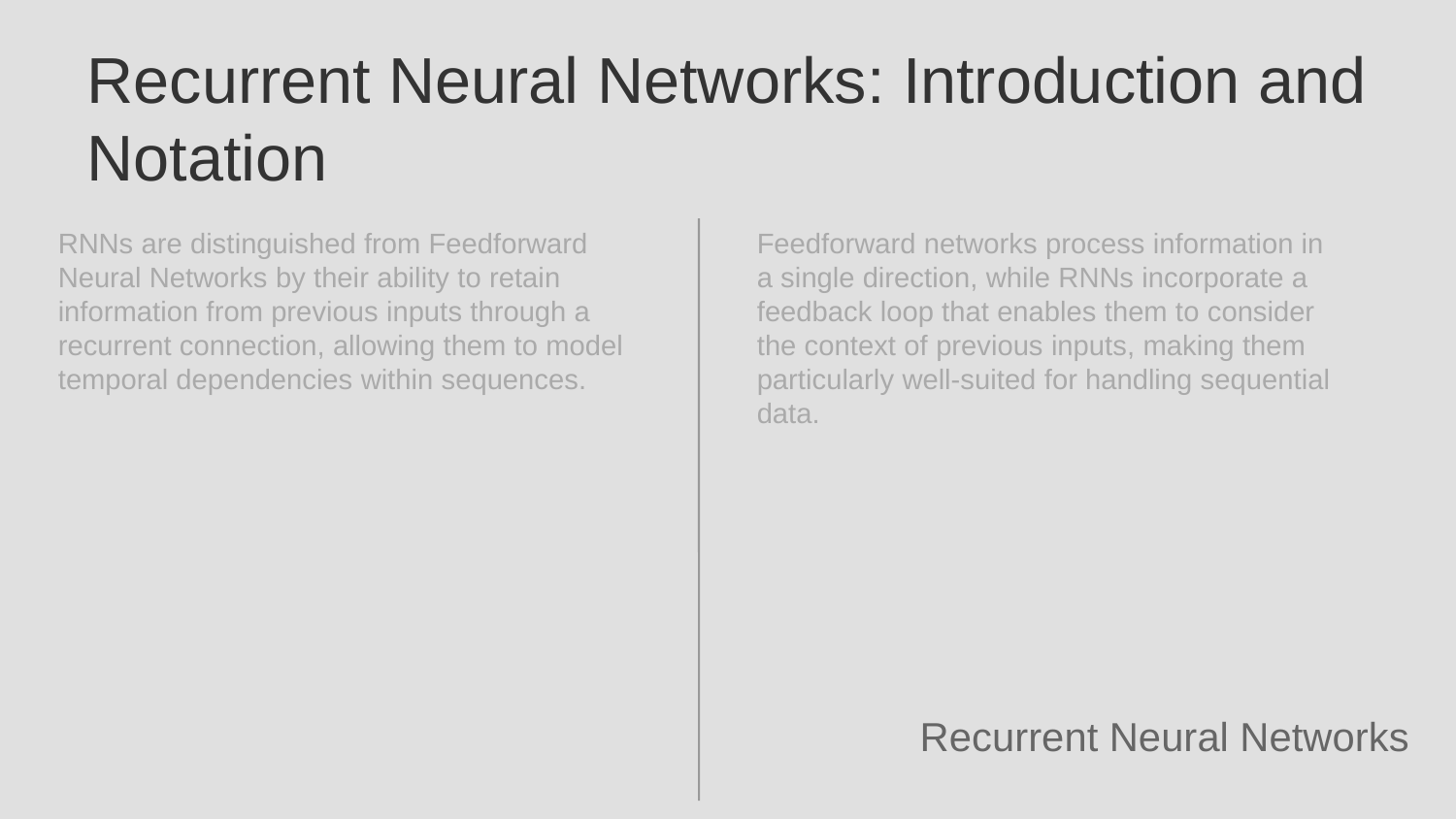

Recurrent Neural Networks: Introduction and Notation
RNNs are distinguished from Feedforward Neural Networks by their ability to retain information from previous inputs through a recurrent connection, allowing them to model temporal dependencies within sequences.

Feedforward networks process information in a single direction, while RNNs incorporate a feedback loop that enables them to consider the context of previous inputs, making them particularly well-suited for handling sequential data.
Recurrent Neural Networks